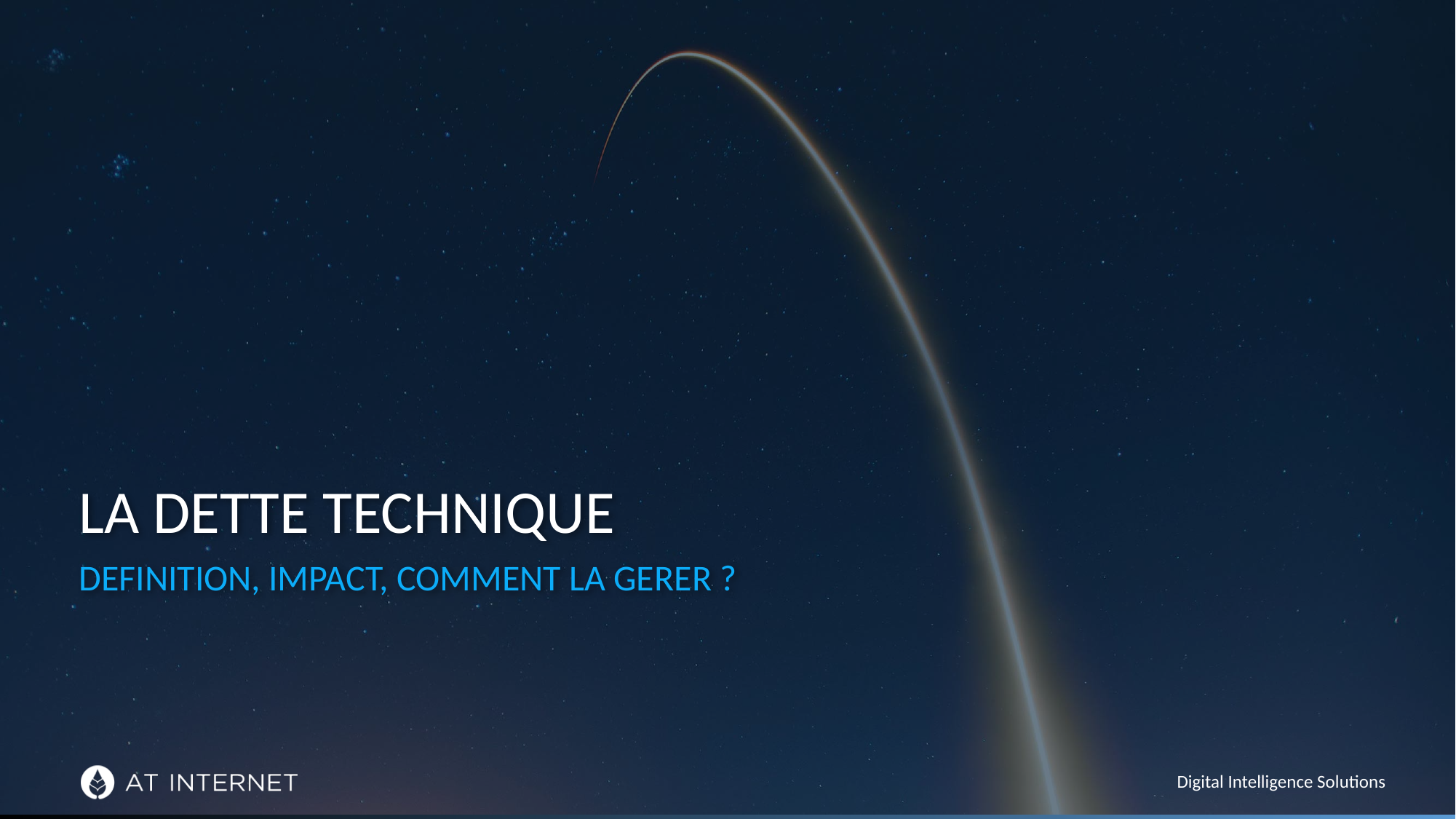

# La dette technique
DEFINITION, IMPACT, COMMENT LA GERER ?